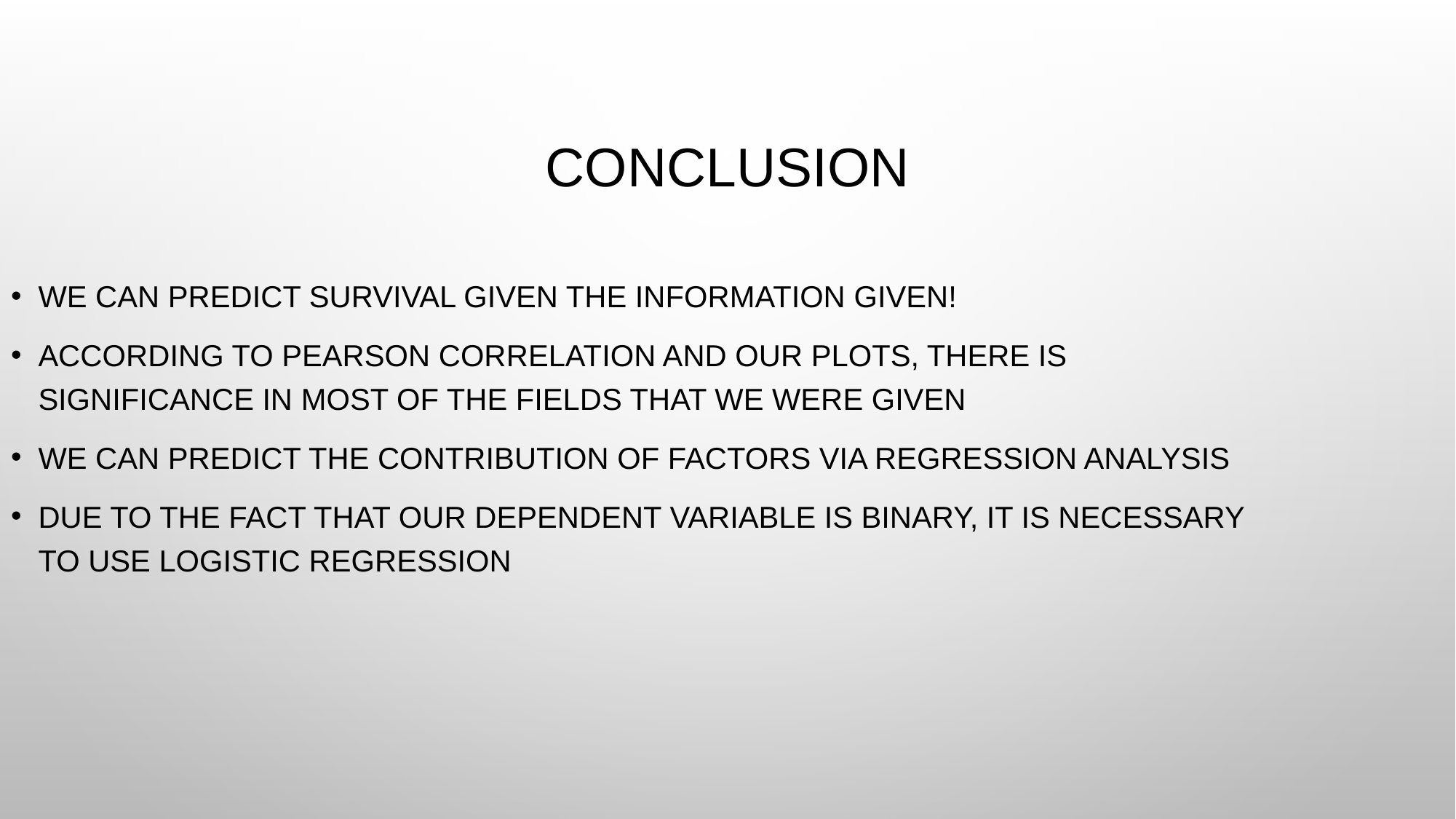

# Conclusion
We can predict survival given the information given!
According to Pearson Correlation and our plots, there is significance in most of the fields that we were given
We can predict the contribution of factors via regression analysis
Due to the fact that our dependent variable is binary, it is necessary to use logistic regression